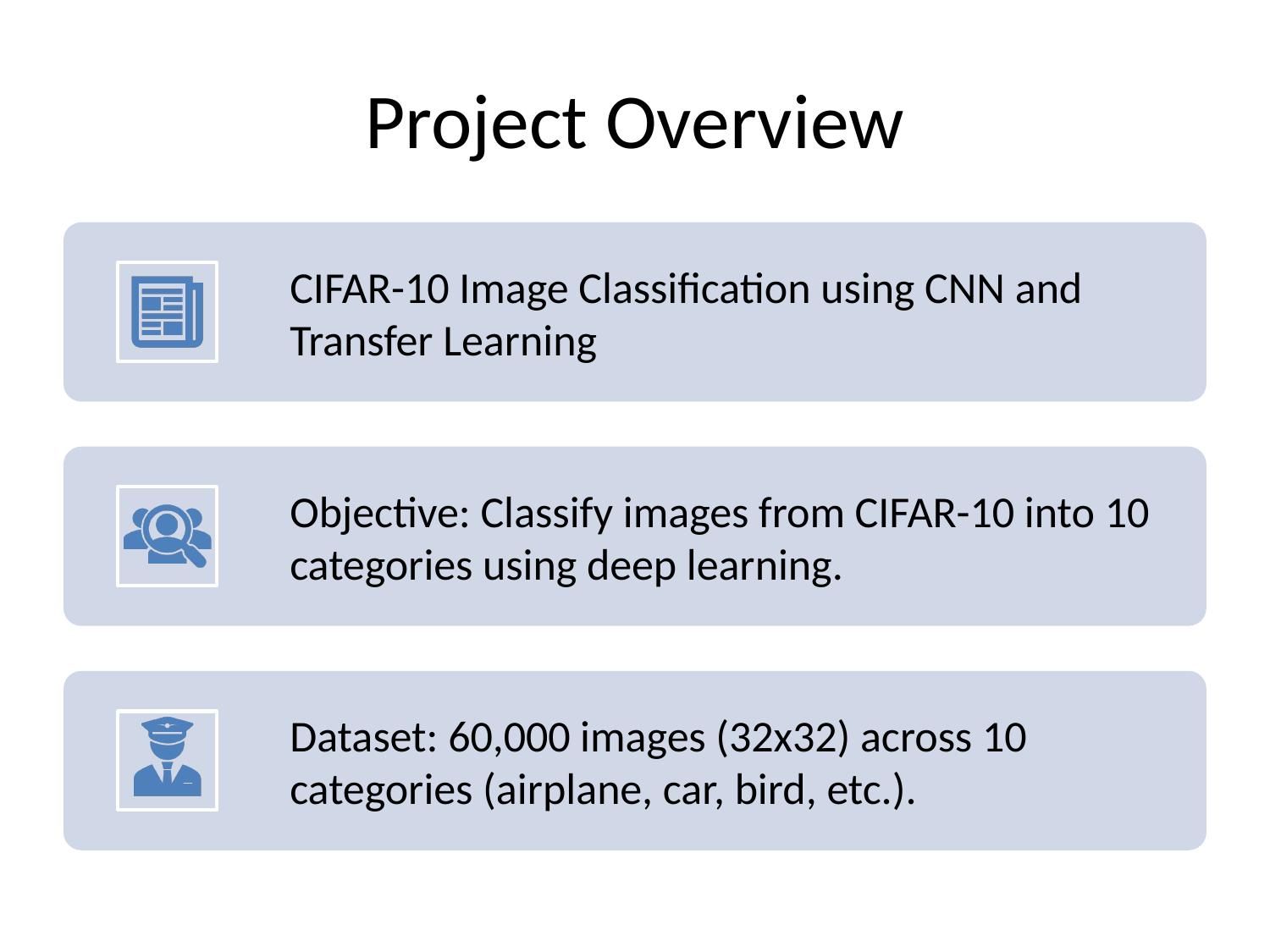

# Project Overview
CIFAR-10 Image Classification using CNN and Transfer Learning
Objective: Classify images from CIFAR-10 into 10 categories using deep learning.
Dataset: 60,000 images (32x32) across 10 categories (airplane, car, bird, etc.).